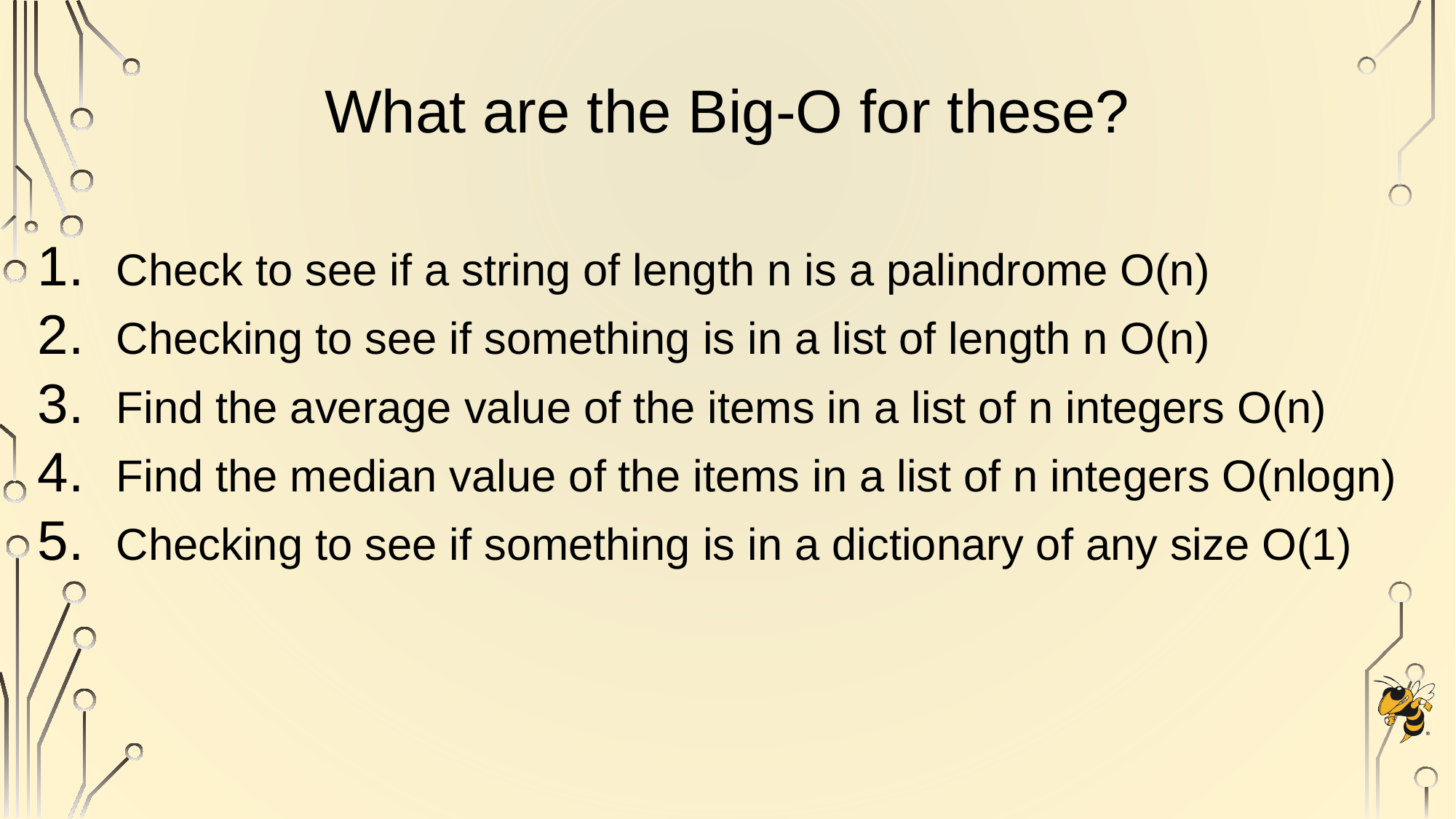

# What are the Big-O for these?
Check to see if a string of length n is a palindrome O(n)
Checking to see if something is in a list of length n O(n)
Find the average value of the items in a list of n integers O(n)
Find the median value of the items in a list of n integers O(nlogn)
Checking to see if something is in a dictionary of any size O(1)